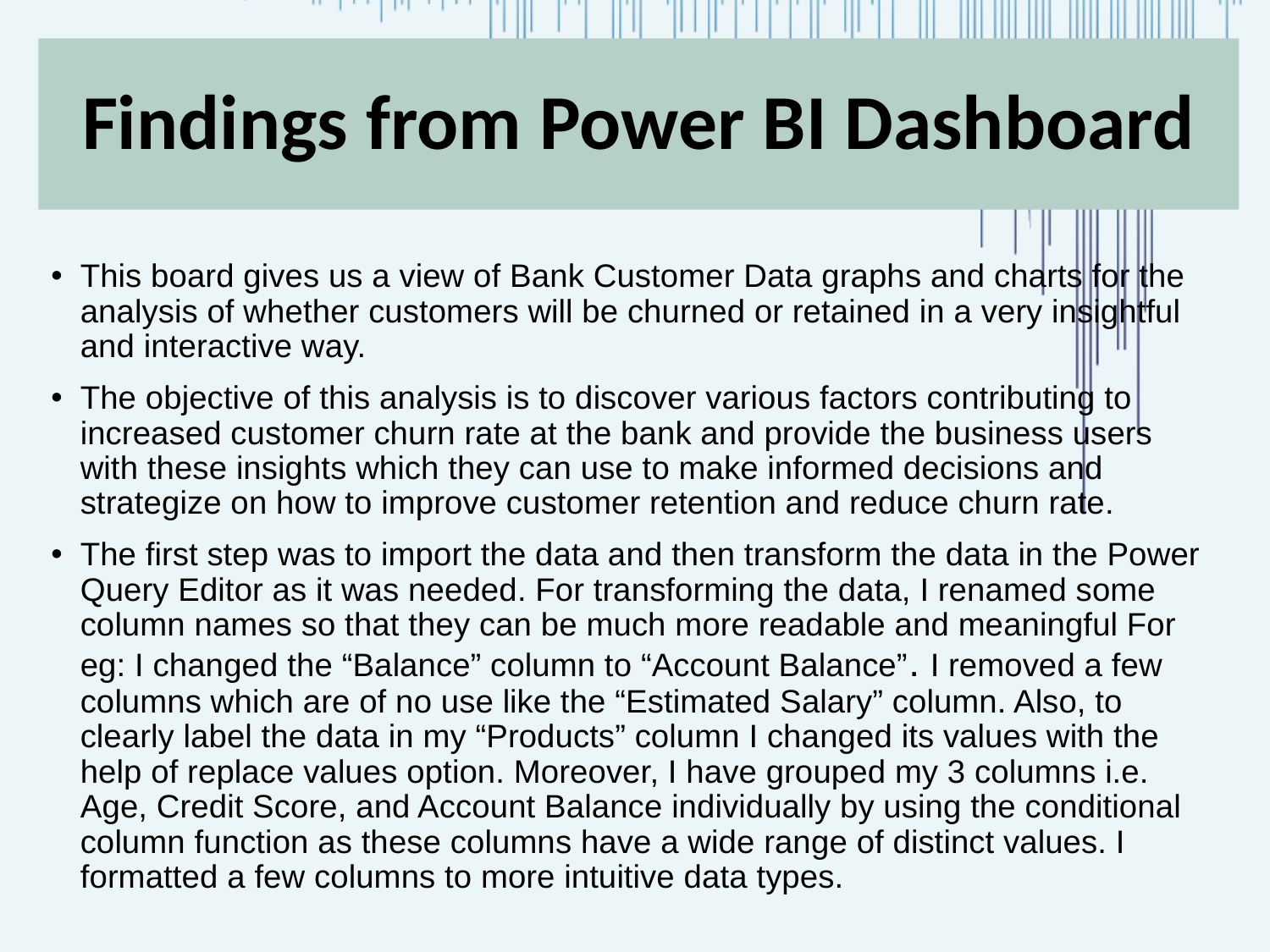

# Findings from Power BI Dashboard
This board gives us a view of Bank Customer Data graphs and charts for the analysis of whether customers will be churned or retained in a very insightful and interactive way.
The objective of this analysis is to discover various factors contributing to increased customer churn rate at the bank and provide the business users with these insights which they can use to make informed decisions and strategize on how to improve customer retention and reduce churn rate.
The first step was to import the data and then transform the data in the Power Query Editor as it was needed. For transforming the data, I renamed some column names so that they can be much more readable and meaningful For eg: I changed the “Balance” column to “Account Balance”. I removed a few columns which are of no use like the “Estimated Salary” column. Also, to clearly label the data in my “Products” column I changed its values with the help of replace values option. Moreover, I have grouped my 3 columns i.e. Age, Credit Score, and Account Balance individually by using the conditional column function as these columns have a wide range of distinct values. I formatted a few columns to more intuitive data types.